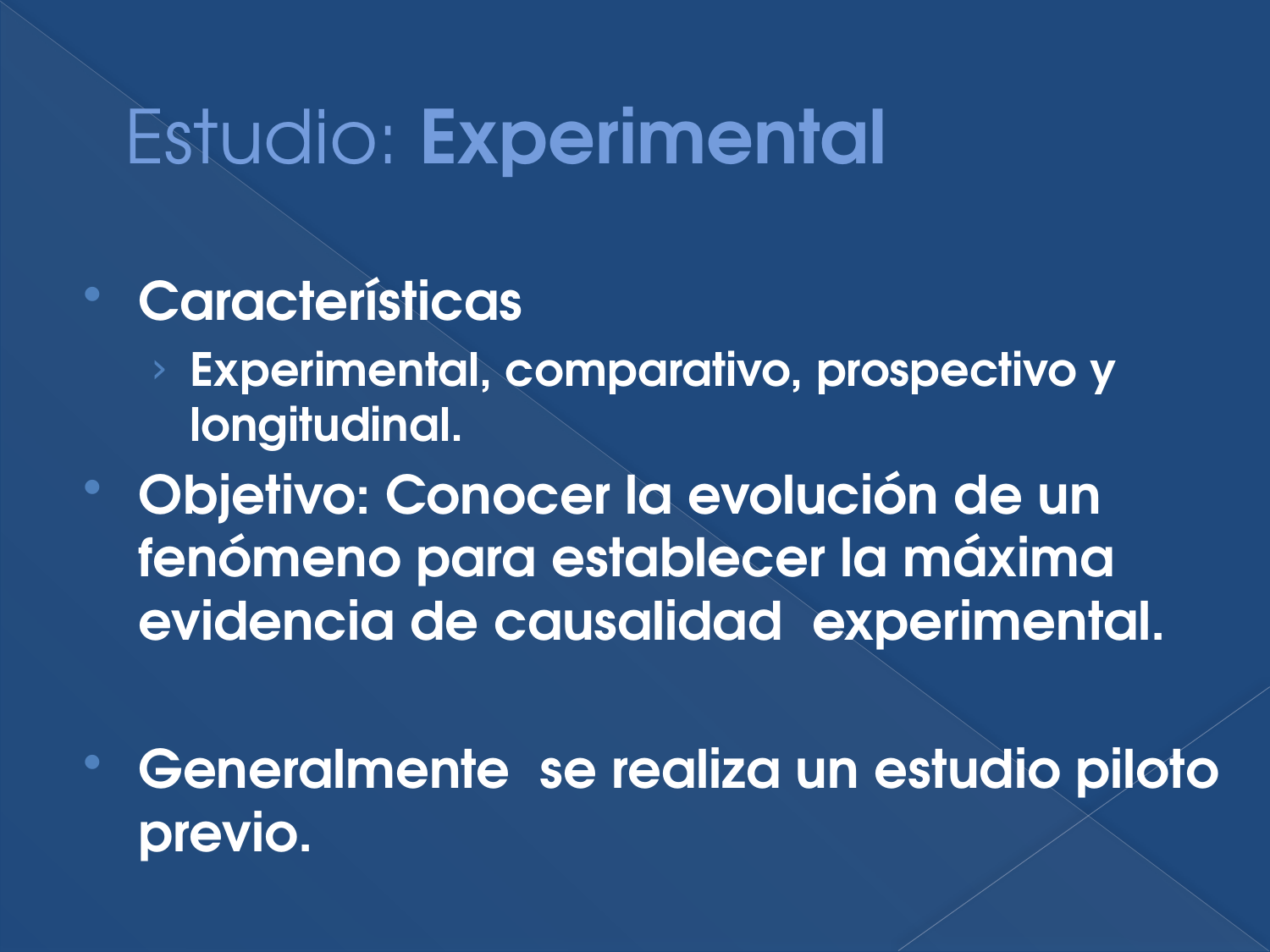

# Estudio: Experimental
Características
Experimental, comparativo, prospectivo y longitudinal.
Objetivo: Conocer la evolución de un fenómeno para establecer la máxima evidencia de causalidad  experimental.

Generalmente  se realiza un estudio piloto previo.